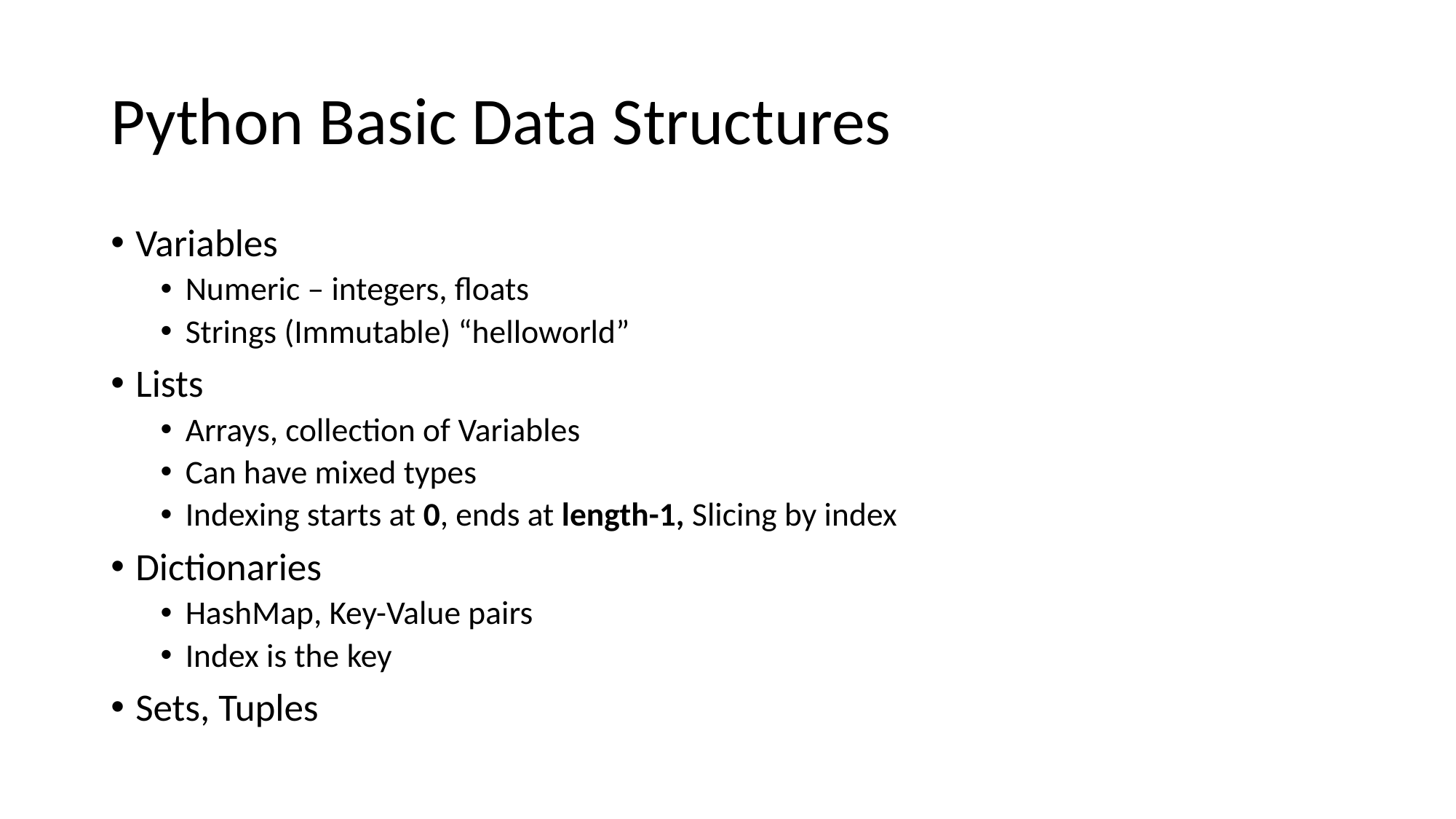

# Python Basic Data Structures
Variables
Numeric – integers, floats
Strings (Immutable) “helloworld”
Lists
Arrays, collection of Variables
Can have mixed types
Indexing starts at 0, ends at length-1, Slicing by index
Dictionaries
HashMap, Key-Value pairs
Index is the key
Sets, Tuples